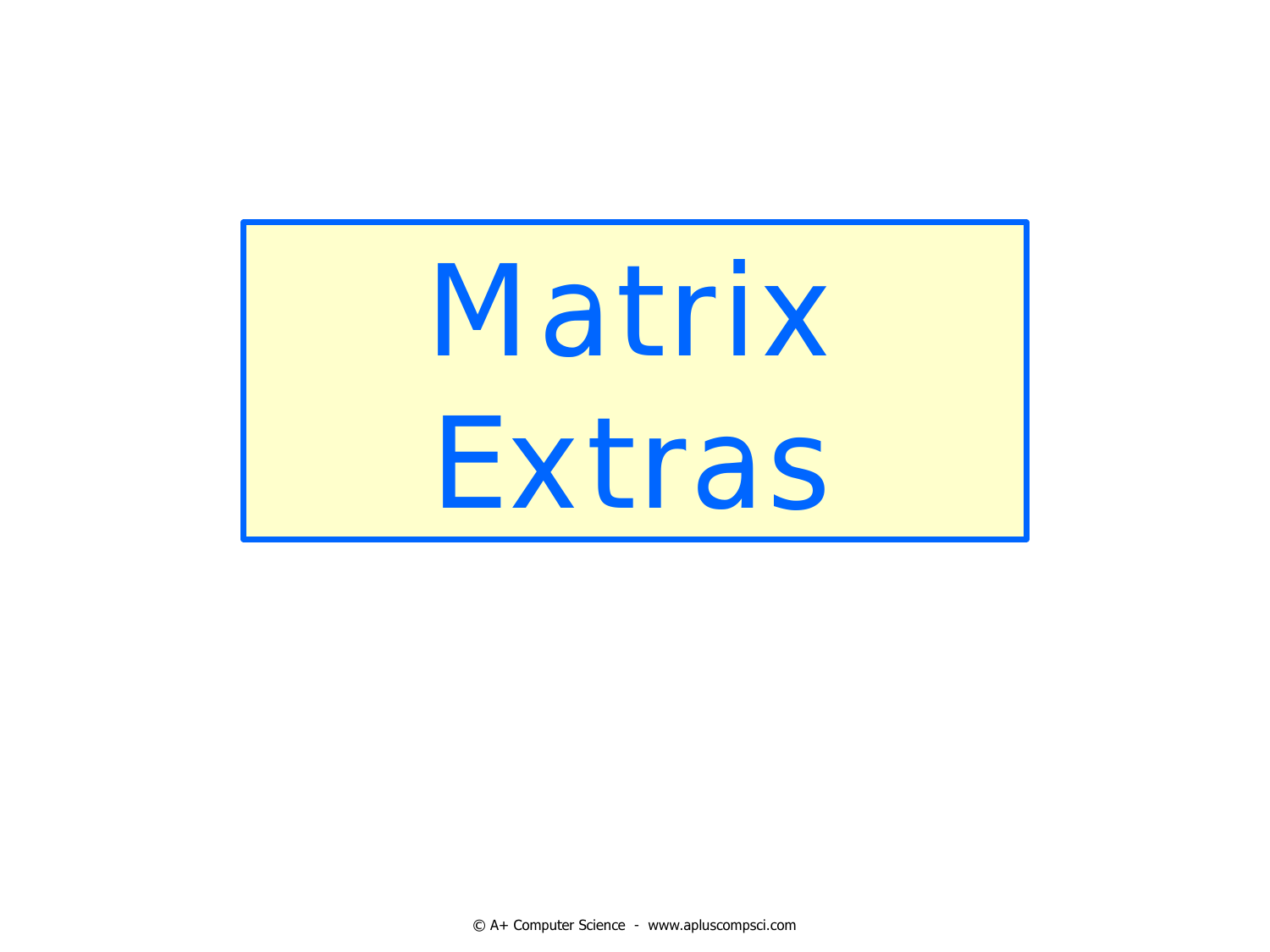

Matrix
Extras

© A+ Computer Science  -  www.apluscompsci.com